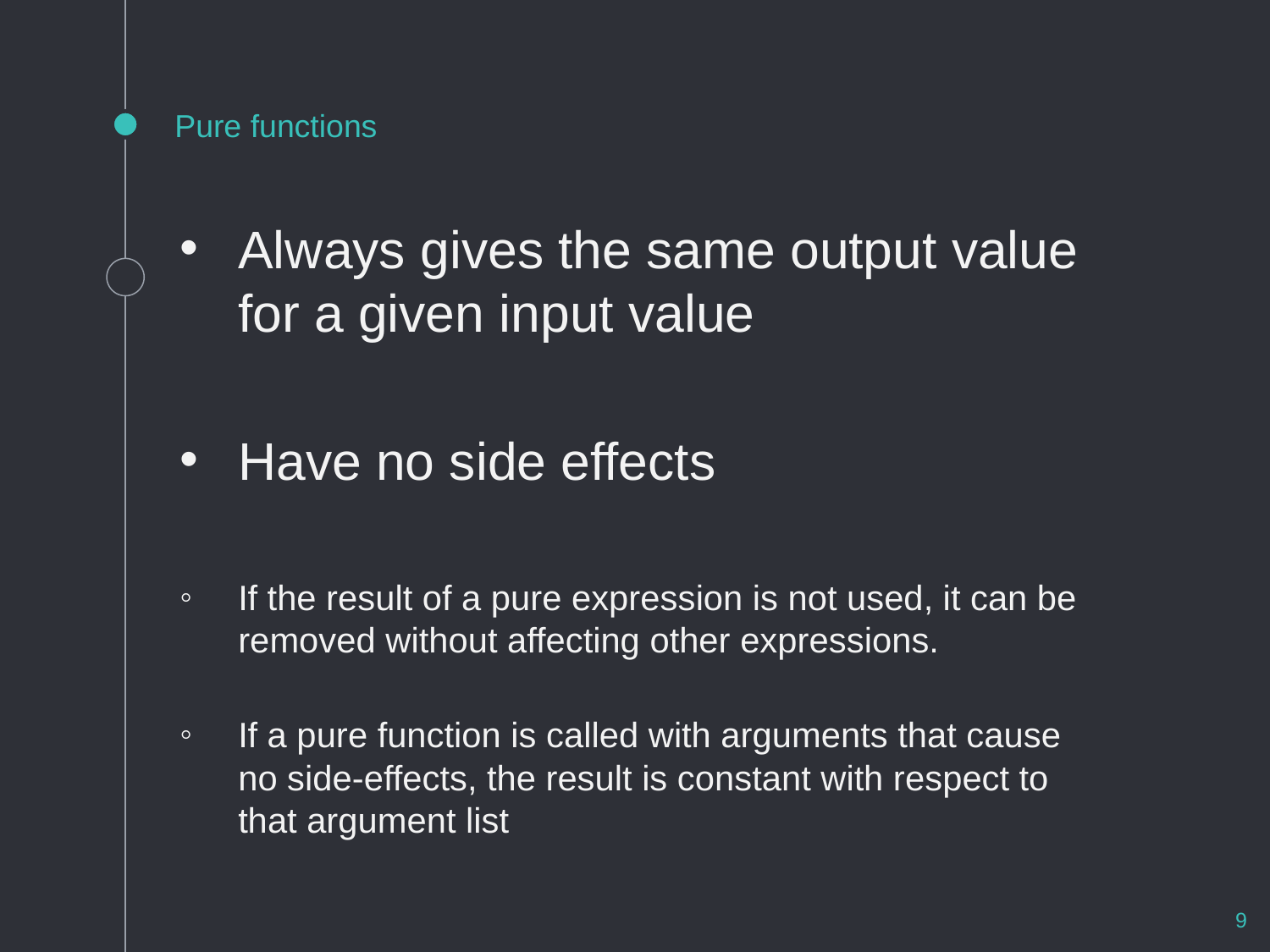

# Pure functions
Always gives the same output value for a given input value

Have no side effects

If the result of a pure expression is not used, it can be removed without affecting other expressions.
If a pure function is called with arguments that cause no side-effects, the result is constant with respect to that argument list
9